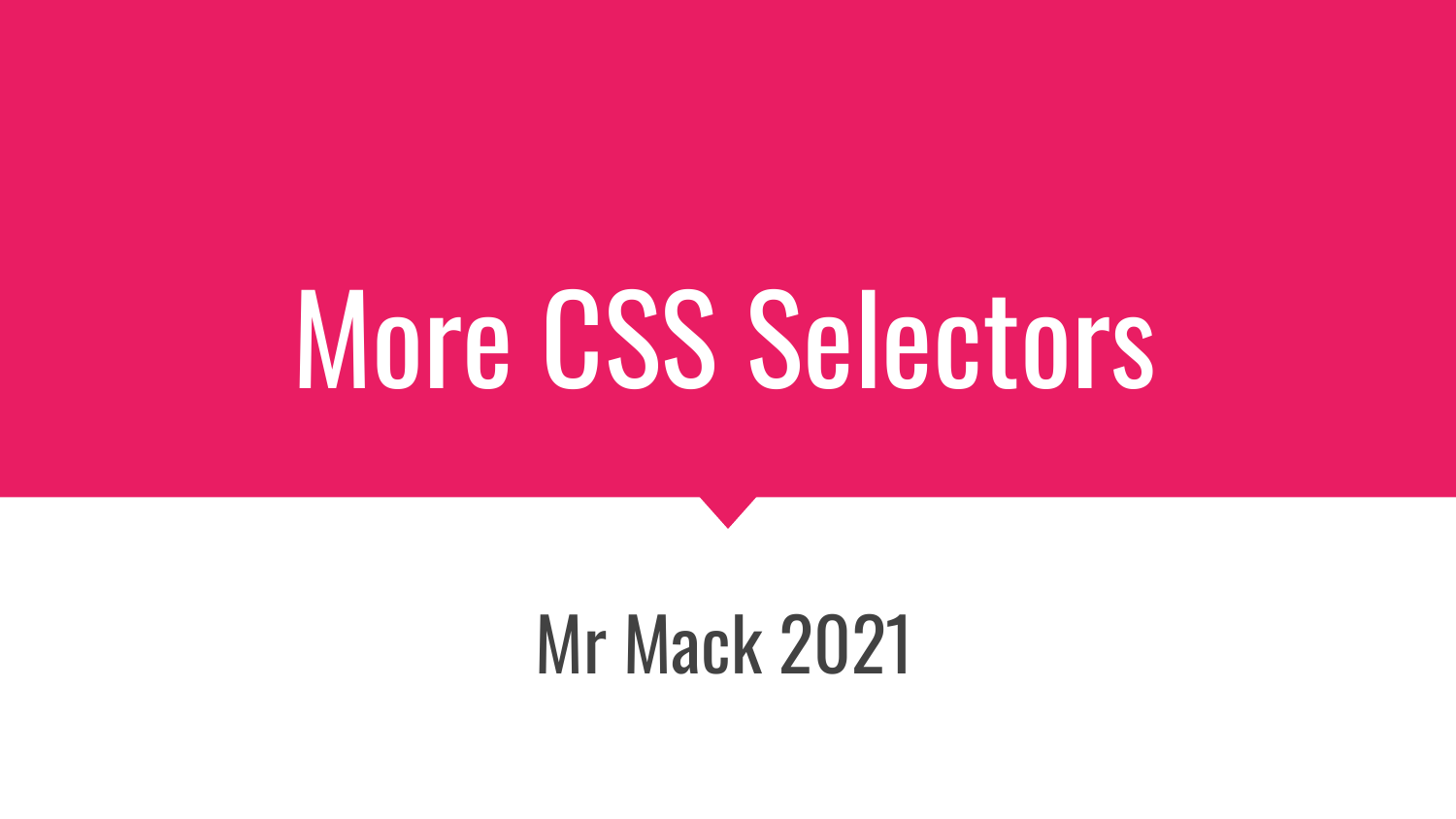

# More CSS Selectors
Mr Mack 2021